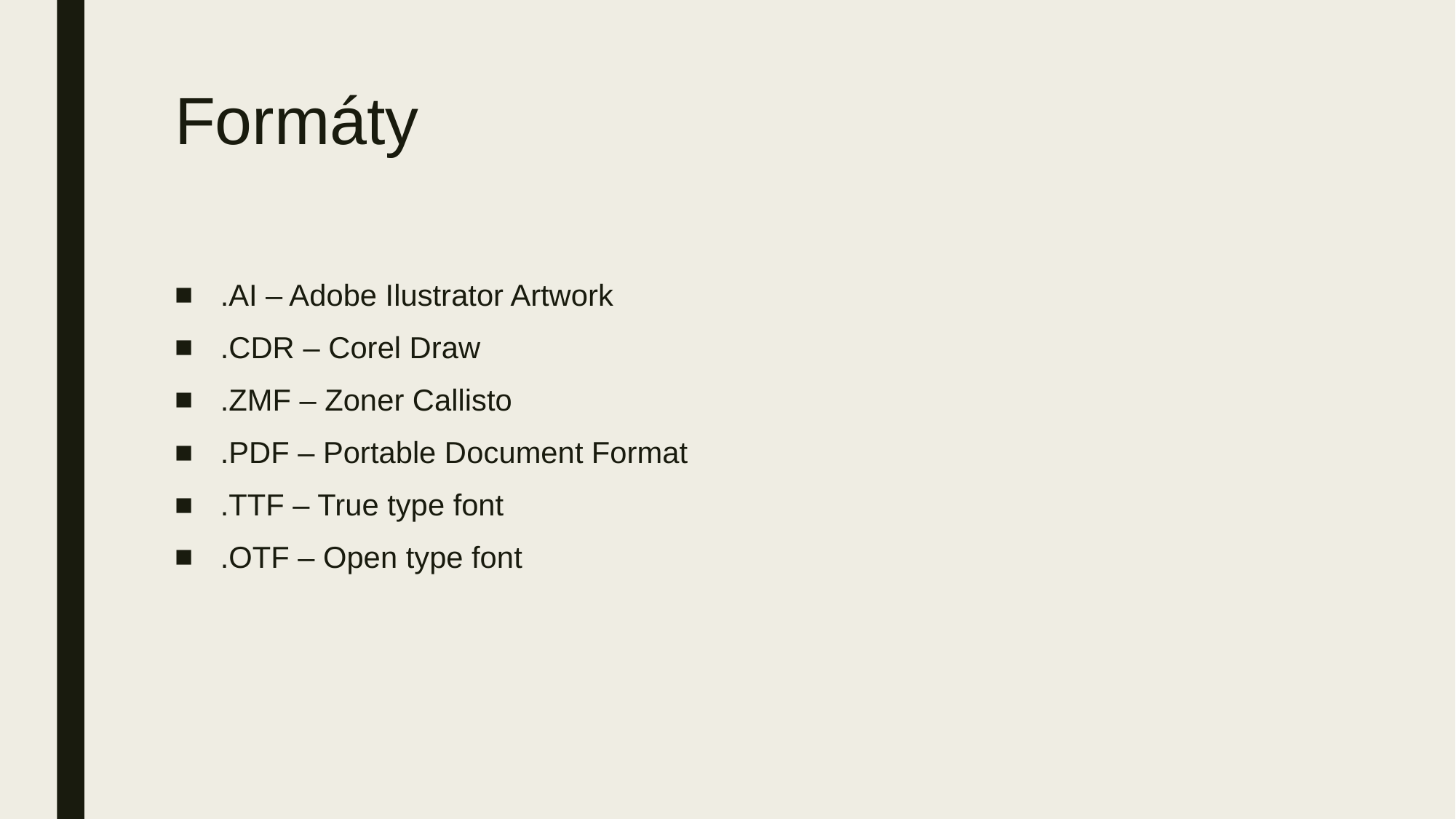

# Formáty
.AI – Adobe Ilustrator Artwork
.CDR – Corel Draw
.ZMF – Zoner Callisto
.PDF – Portable Document Format
.TTF – True type font
.OTF – Open type font